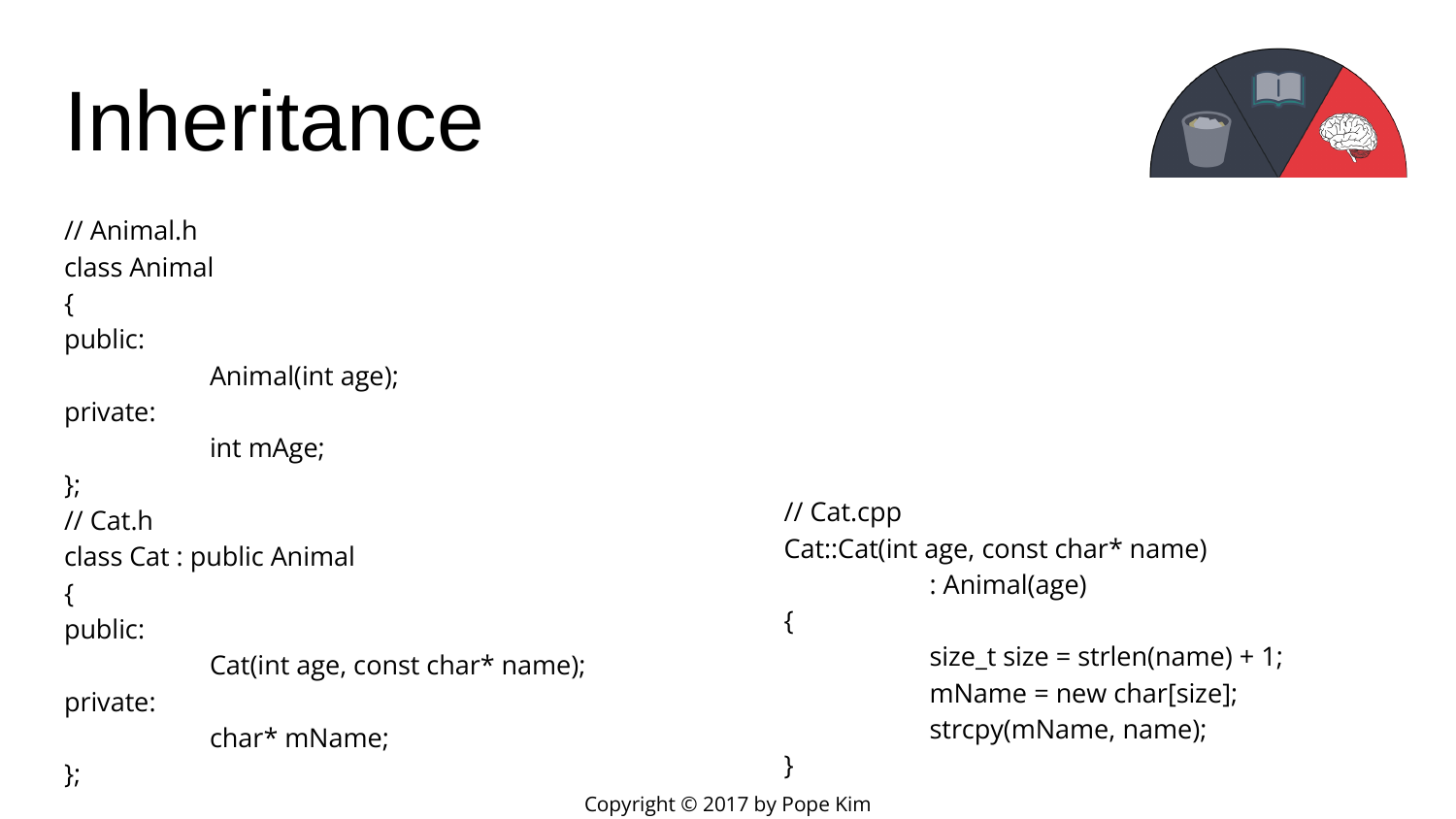

# Inheritance
// Animal.h
class Animal
{
public:
	Animal(int age);
private:
	int mAge;
};
// Cat.h
class Cat : public Animal
{
public:
	Cat(int age, const char* name);
private:
	char* mName;
};

// Cat.cpp
Cat::Cat(int age, const char* name)
	: Animal(age)
{
	size_t size = strlen(name) + 1;
	mName = new char[size];
	strcpy(mName, name);
}